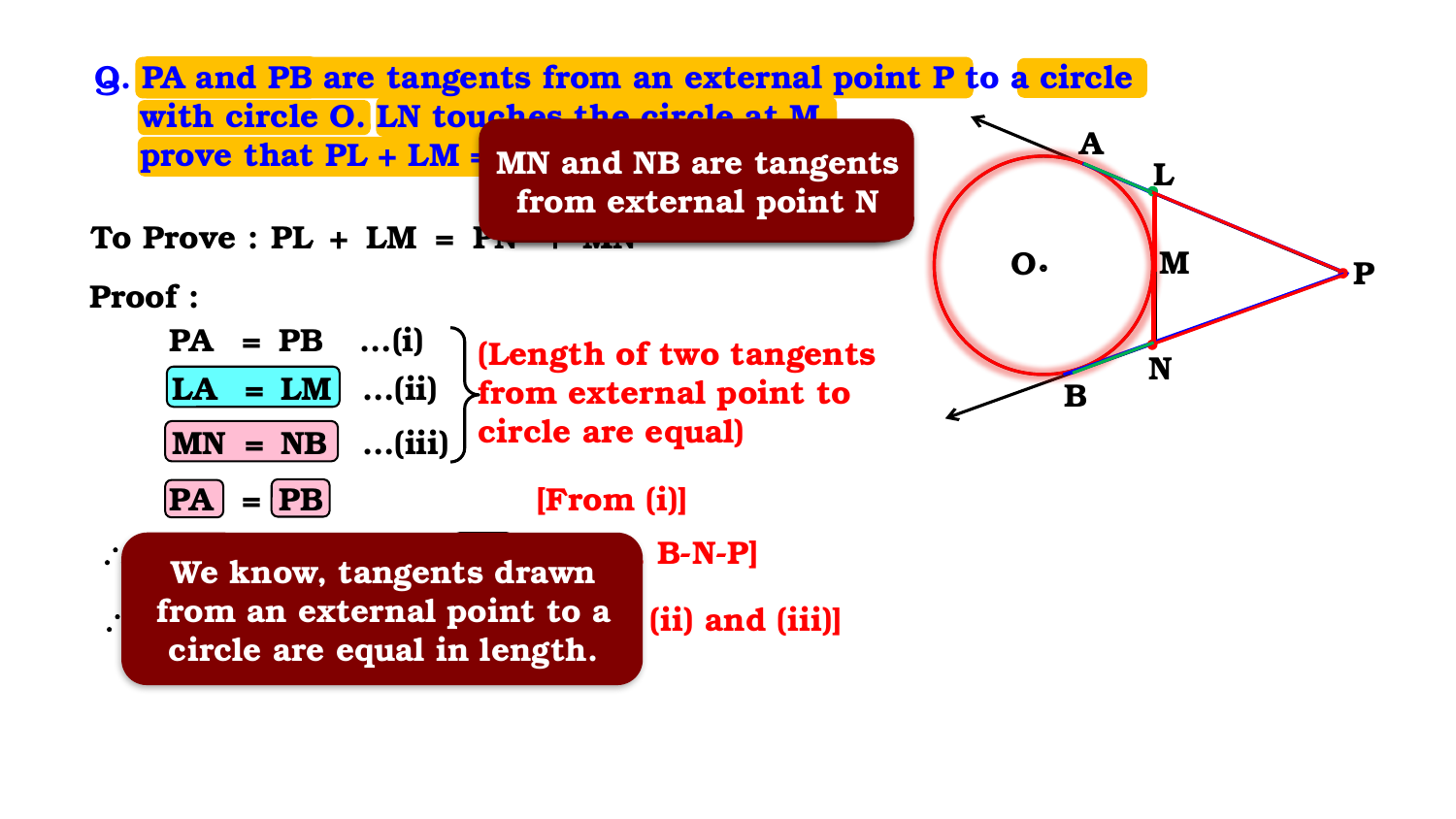

Q. PA and PB are tangents from an external point P to a circle
	with circle O. LN touches the circle at M.
	prove that PL + LM = PN + MN.

A
L

M
O
P

N
B

They are tangents from external point P
MN and NB are tangents from external point N
What can you say about PA and PB?
LA and LM are tangents from external point L

Consider point L

Consider point P

Consider point N

To Prove :
PL
+
LM
=
PN
+
MN
Proof :

PA
=
PB
…(i)
(Length of two tangents
from external point to
circle are equal)

LA
=
LM
…(ii)

MN
=
NB
…(iii)

PA
=
PB
[From (i)]

∴
PL
+
LA
=
PN
+
NB
[A-L-P, B-N-P]

We know, tangents drawn from an external point to a circle are equal in length.

∴
PL
+
LM
=
PN
+
MN
[From (ii) and (iii)]